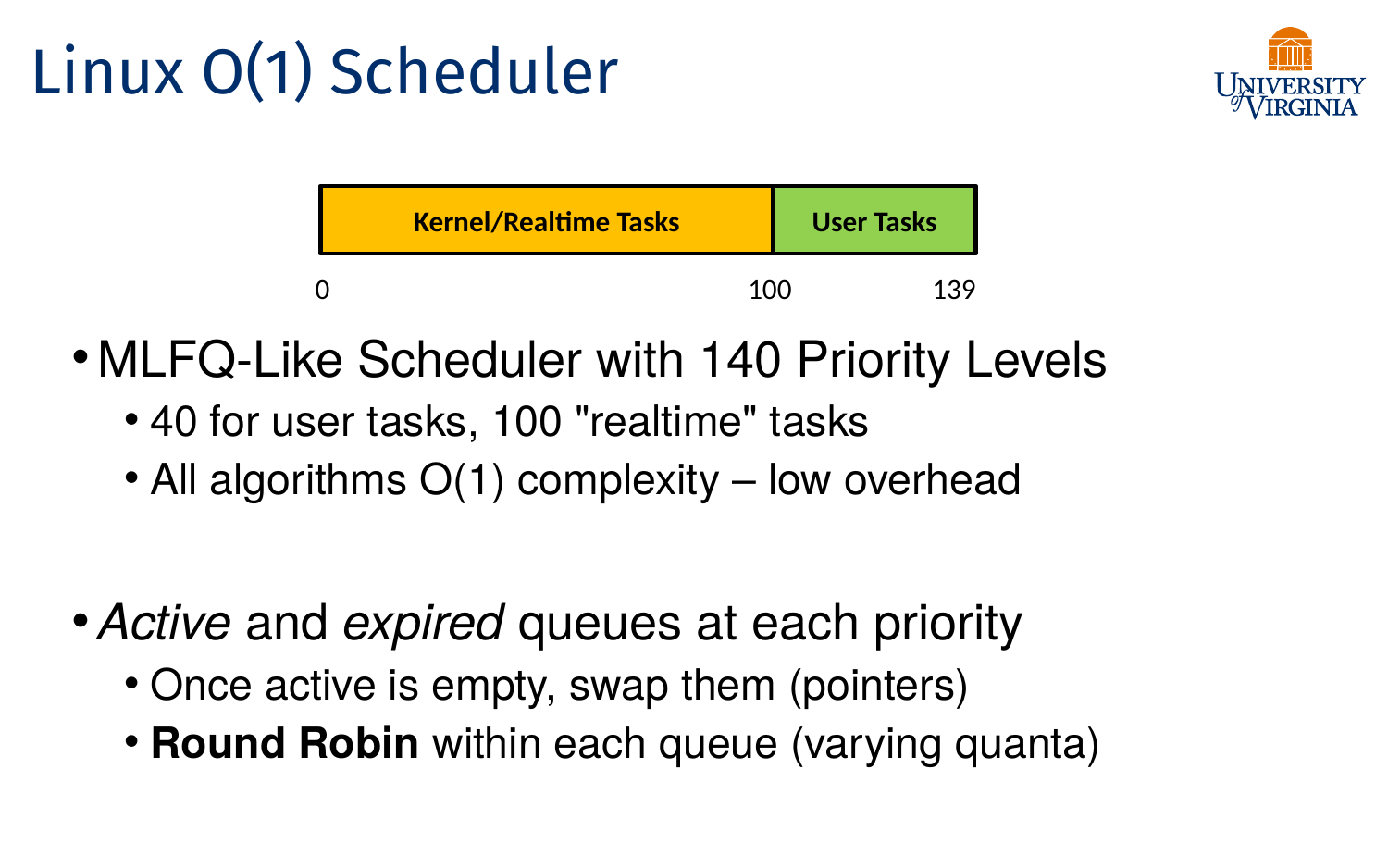

# Linux O(1) Scheduler
Kernel/Realtime Tasks
User Tasks
0
100
139
MLFQ-Like Scheduler with 140 Priority Levels
40 for user tasks, 100 "realtime" tasks
All algorithms O(1) complexity – low overhead

Active and expired queues at each priority
Once active is empty, swap them (pointers)
Round Robin within each queue (varying quanta)